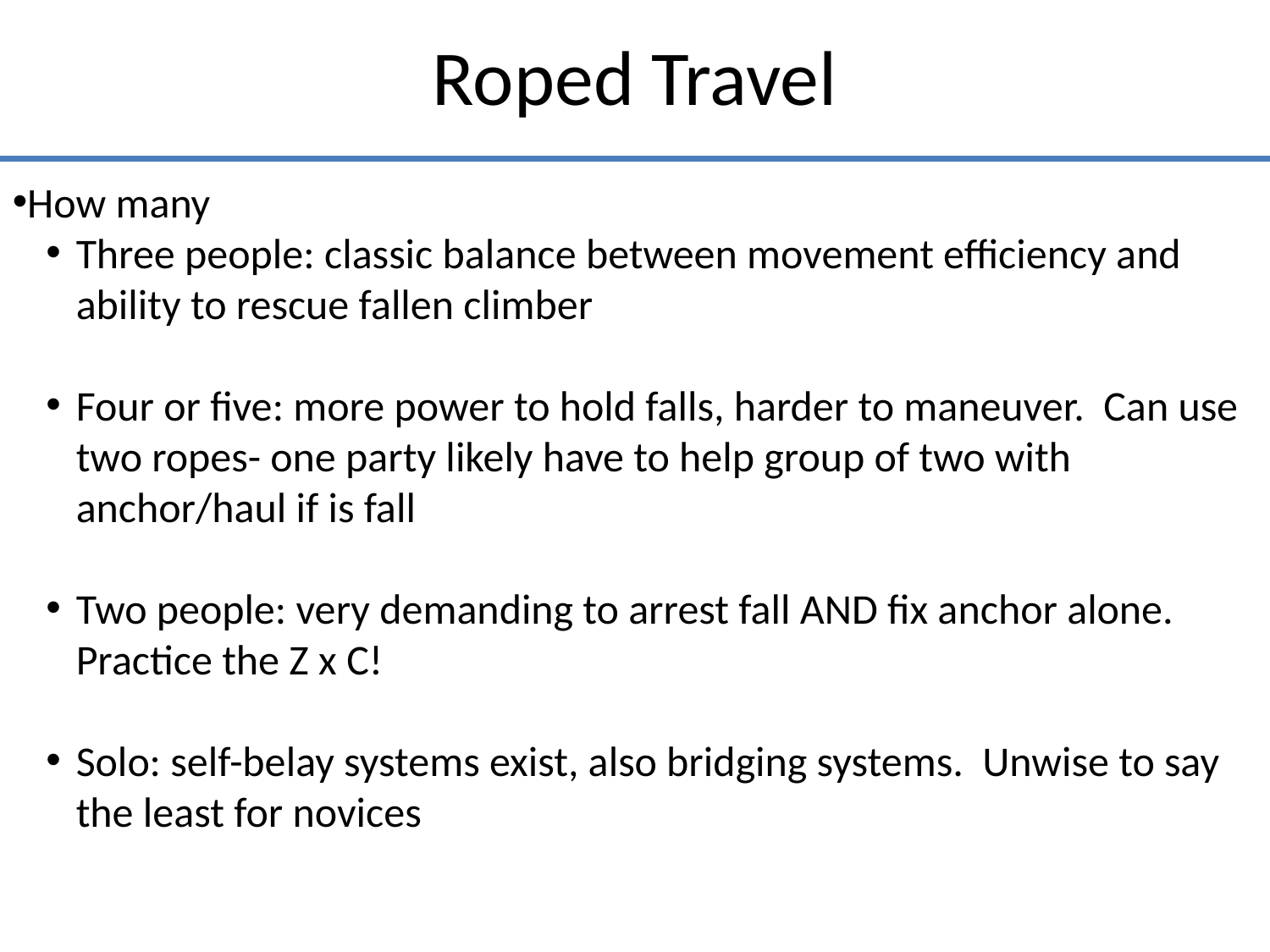

# Roped Travel
How many
Three people: classic balance between movement efficiency and ability to rescue fallen climber

Four or five: more power to hold falls, harder to maneuver.  Can use two ropes- one party likely have to help group of two with anchor/haul if is fall

Two people: very demanding to arrest fall AND fix anchor alone.  Practice the Z x C!

Solo: self-belay systems exist, also bridging systems.  Unwise to say the least for novices